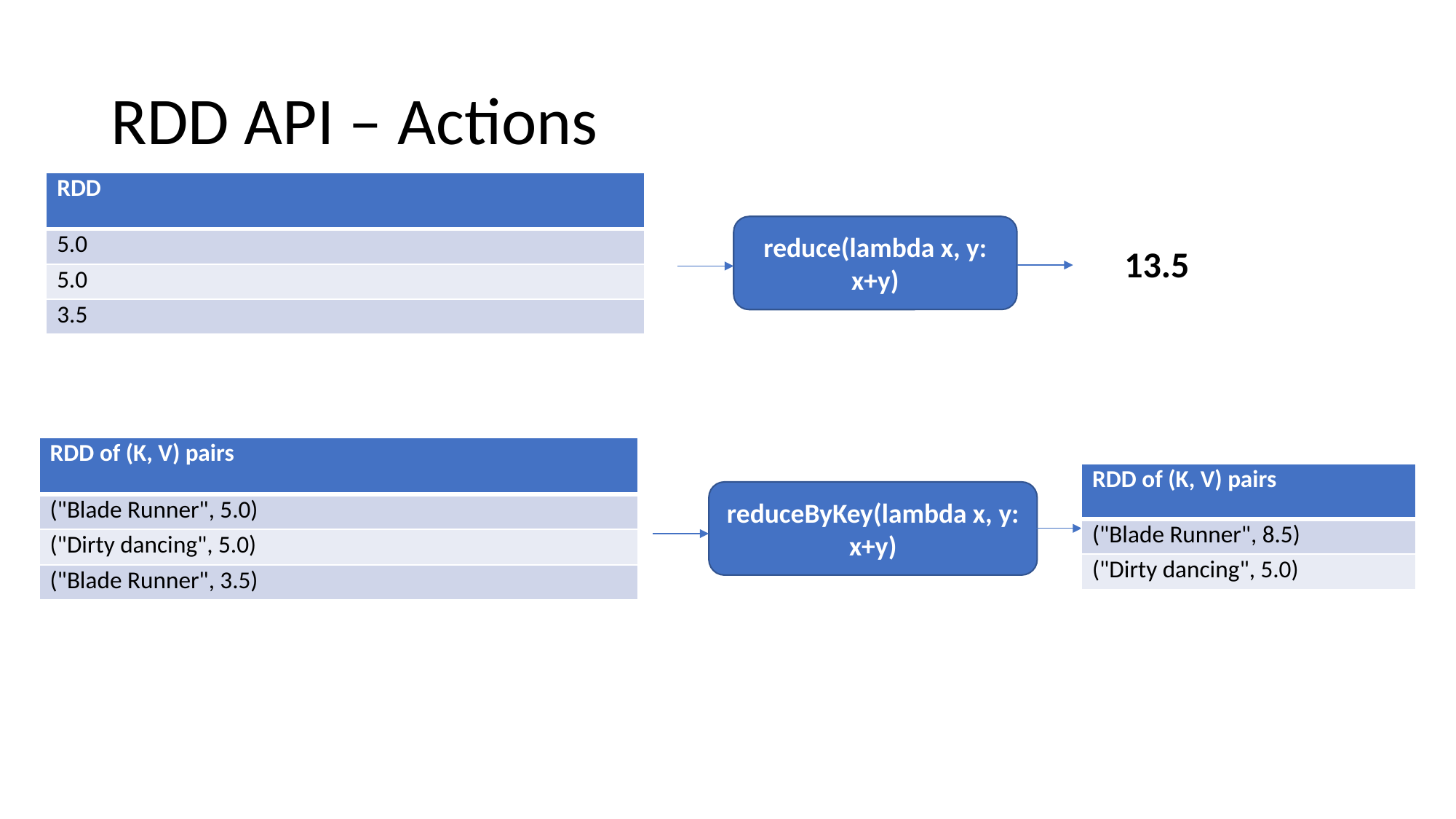

# RDD API – Actions
| RDD |
| --- |
| 5.0 |
| 5.0 |
| 3.5 |
reduce(lambda x, y: x+y)

13.5
| RDD of (K, V) pairs |
| --- |
| ("Blade Runner", 5.0) |
| ("Dirty dancing", 5.0) |
| ("Blade Runner", 3.5) |
| RDD of (K, V) pairs |
| --- |
| ("Blade Runner", 8.5) |
| ("Dirty dancing", 5.0) |
reduceByKey(lambda x, y: x+y)